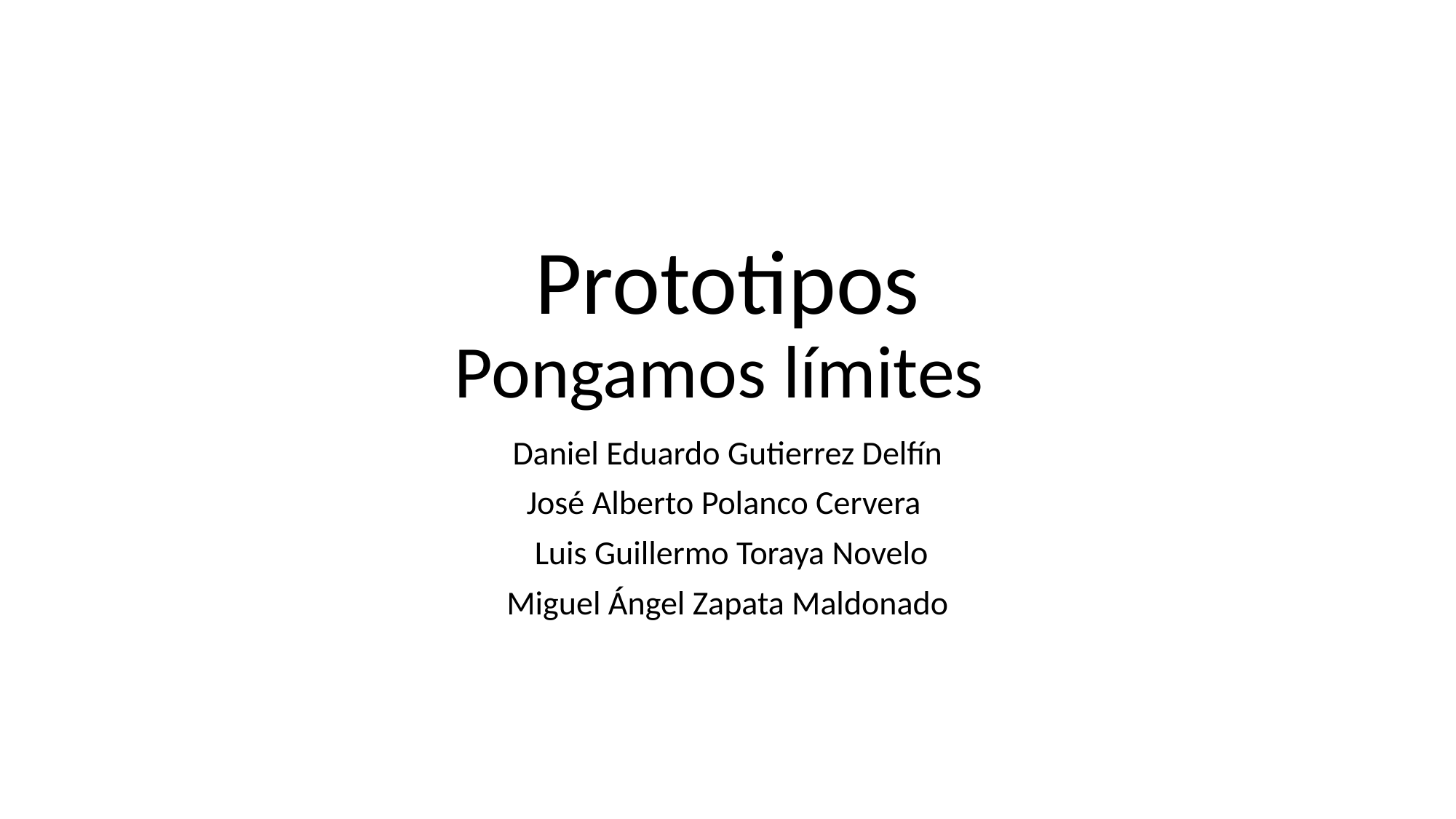

# Prototipos Pongamos límites
Daniel Eduardo Gutierrez Delfín
José Alberto Polanco Cervera
 Luis Guillermo Toraya Novelo
Miguel Ángel Zapata Maldonado